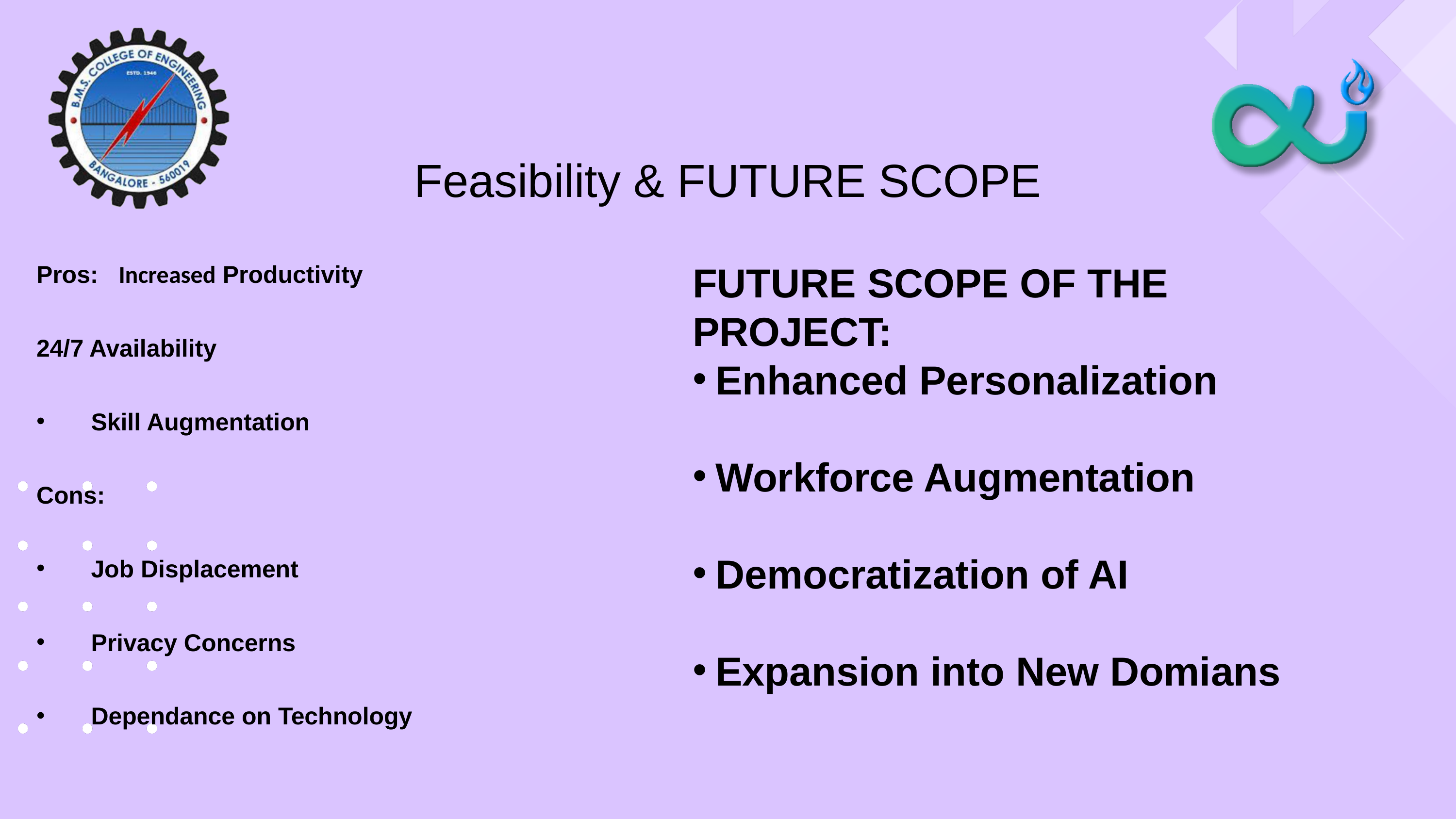

Feasibility & FUTURE SCOPE
Pros:   Increased Productivity
24/7 Availability
Skill Augmentation
Cons:
Job Displacement
Privacy Concerns
Dependance on Technology

FUTURE SCOPE OF THE PROJECT:
Enhanced Personalization

Workforce Augmentation

Democratization of AI

Expansion into New Domians